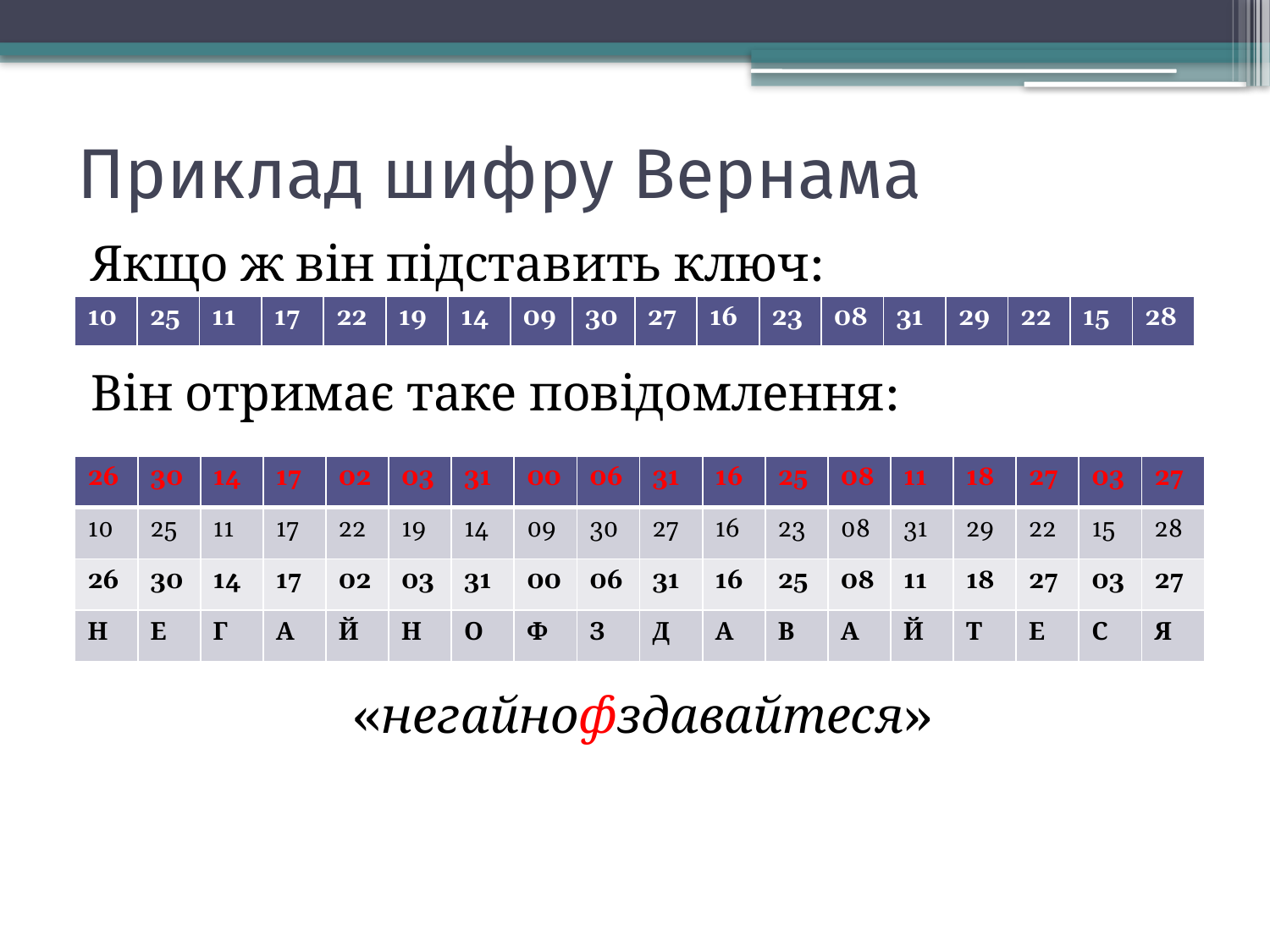

# Приклад шифру Вернама
Якщо ж він підставить ключ:

Він отримає таке повідомлення:

«негайнофздавайтеся»
| 10 | 25 | 11 | 17 | 22 | 19 | 14 | 09 | 30 | 27 | 16 | 23 | 08 | 31 | 29 | 22 | 15 | 28 |
| --- | --- | --- | --- | --- | --- | --- | --- | --- | --- | --- | --- | --- | --- | --- | --- | --- | --- |
| 26 | 30 | 14 | 17 | 02 | 03 | 31 | 00 | 06 | 31 | 16 | 25 | 08 | 11 | 18 | 27 | 03 | 27 |
| --- | --- | --- | --- | --- | --- | --- | --- | --- | --- | --- | --- | --- | --- | --- | --- | --- | --- |
| 10 | 25 | 11 | 17 | 22 | 19 | 14 | 09 | 30 | 27 | 16 | 23 | 08 | 31 | 29 | 22 | 15 | 28 |
| 26 | 30 | 14 | 17 | 02 | 03 | 31 | 00 | 06 | 31 | 16 | 25 | 08 | 11 | 18 | 27 | 03 | 27 |
| Н | Е | Г | А | Й | Н | О | Ф | З | Д | А | В | А | Й | Т | Е | С | Я |